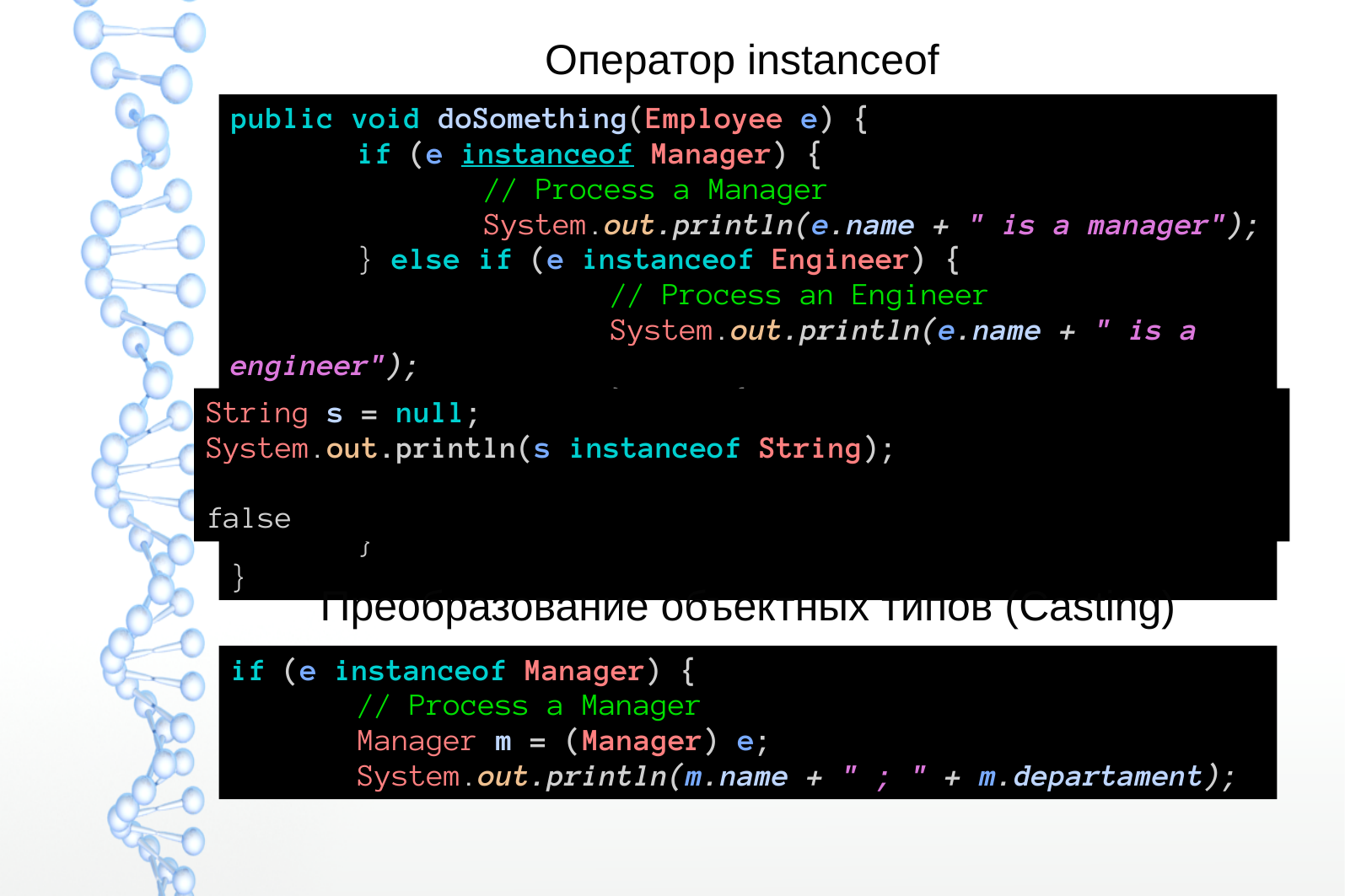

# Оператор instanceof
public void doSomething(Employee e) {
	if (e instanceof Manager) {
		// Process a Manager
		System.out.println(e.name + " is a manager");
	} else if (e instanceof Engineer) {
			// Process an Engineer
			System.out.println(e.name + " is a engineer");
			} else {
			// Process any other type of Employee
				System.out.println(e.name
					+ " is a employee");
	}
}
String s = null;
System.out.println(s instanceof String);

false
Преобразование объектных типов (Casting)
if (e instanceof Manager) {
	// Process a Manager
	Manager m = (Manager) e;
	System.out.println(m.name + " ; " + m.departament);